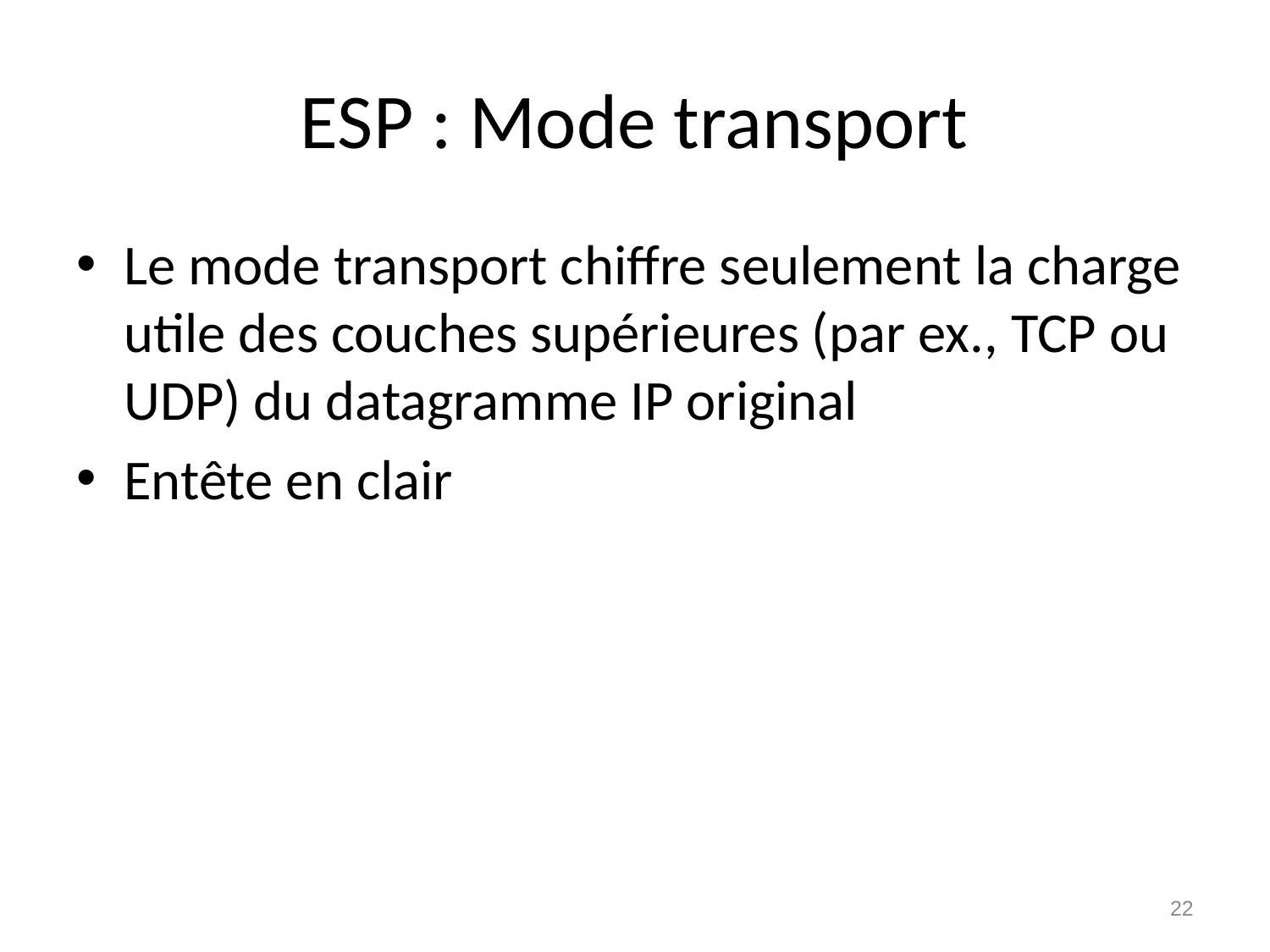

# ESP : Mode transport
Le mode transport chiffre seulement la charge utile des couches supérieures (par ex., TCP ou UDP) du datagramme IP original
Entête en clair

22